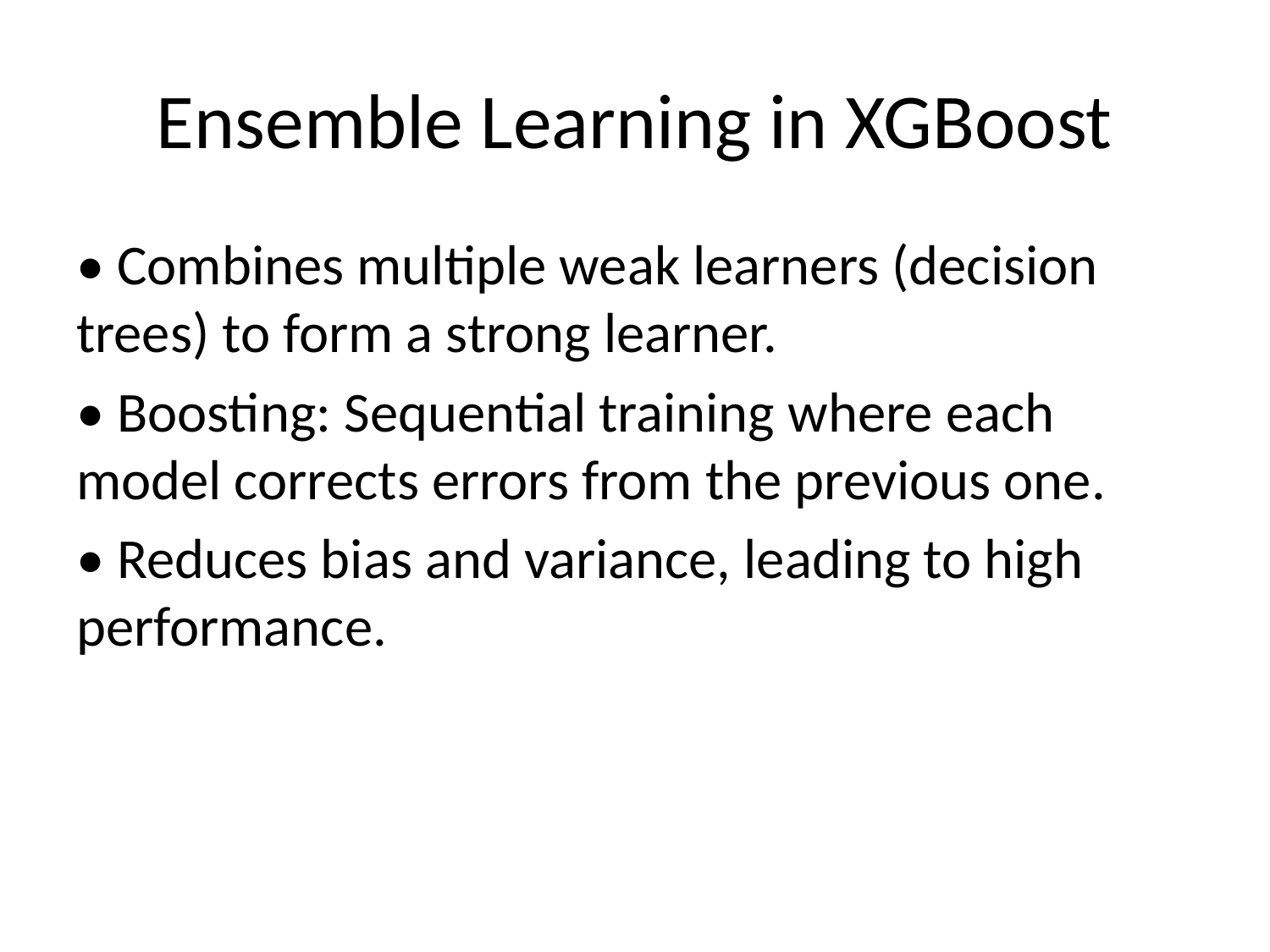

# Ensemble Learning in XGBoost
• Combines multiple weak learners (decision trees) to form a strong learner.
• Boosting: Sequential training where each model corrects errors from the previous one.
• Reduces bias and variance, leading to high performance.